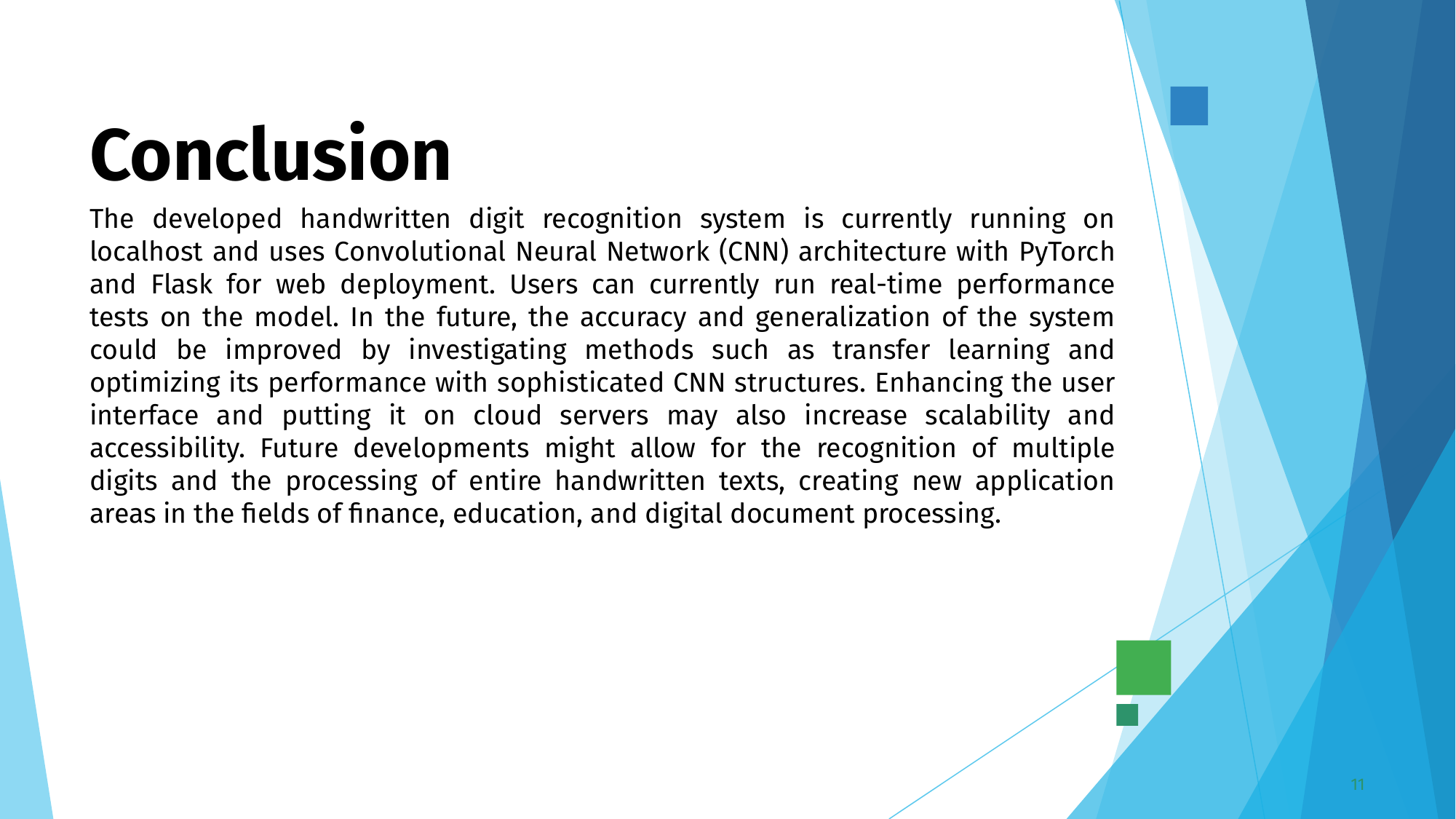

Conclusion
The developed handwritten digit recognition system is currently running on localhost and uses Convolutional Neural Network (CNN) architecture with PyTorch and Flask for web deployment. Users can currently run real-time performance tests on the model. In the future, the accuracy and generalization of the system could be improved by investigating methods such as transfer learning and optimizing its performance with sophisticated CNN structures. Enhancing the user interface and putting it on cloud servers may also increase scalability and accessibility. Future developments might allow for the recognition of multiple digits and the processing of entire handwritten texts, creating new application areas in the fields of finance, education, and digital document processing.

11